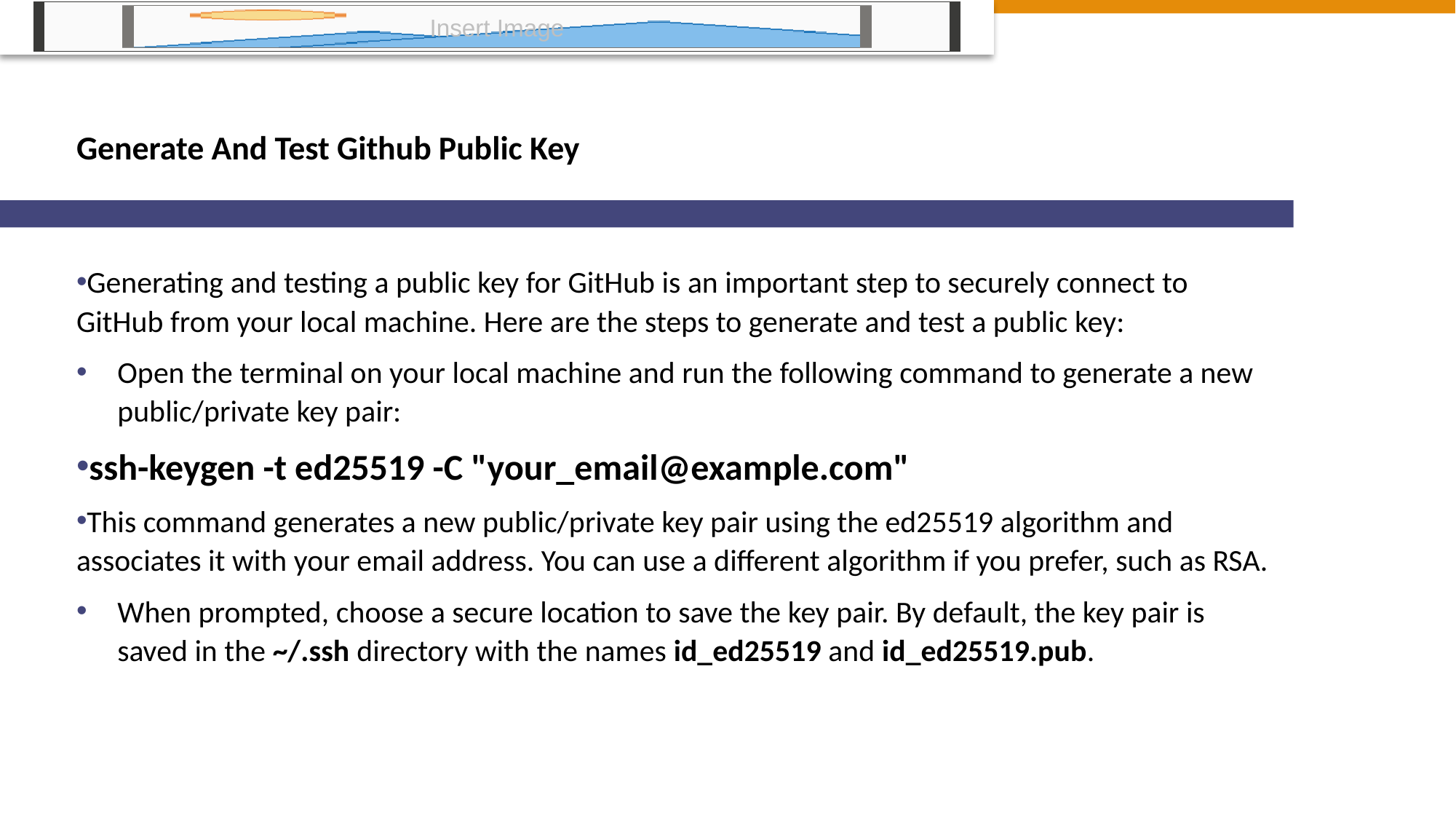

# Generate And Test Github Public Key

Generating and testing a public key for GitHub is an important step to securely connect to GitHub from your local machine. Here are the steps to generate and test a public key:
Open the terminal on your local machine and run the following command to generate a new public/private key pair:
ssh-keygen -t ed25519 -C "your_email@example.com"
This command generates a new public/private key pair using the ed25519 algorithm and associates it with your email address. You can use a different algorithm if you prefer, such as RSA.
When prompted, choose a secure location to save the key pair. By default, the key pair is saved in the ~/.ssh directory with the names id_ed25519 and id_ed25519.pub.